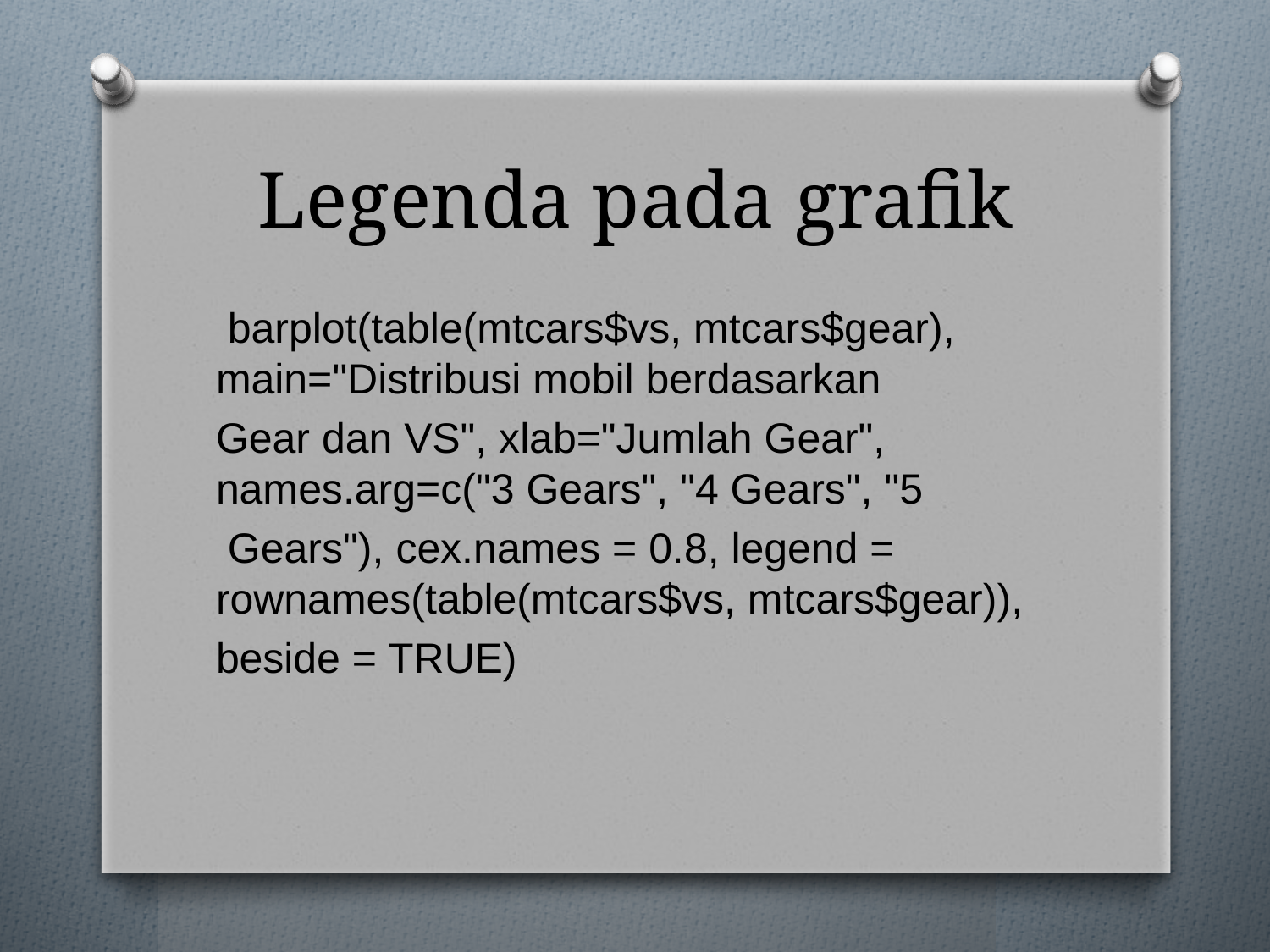

# Legenda pada grafik
 barplot(table(mtcars$vs, mtcars$gear), main="Distribusi mobil berdasarkan
Gear dan VS", xlab="Jumlah Gear", names.arg=c("3 Gears", "4 Gears", "5
 Gears"), cex.names = 0.8, legend = rownames(table(mtcars$vs, mtcars$gear)),
beside = TRUE)